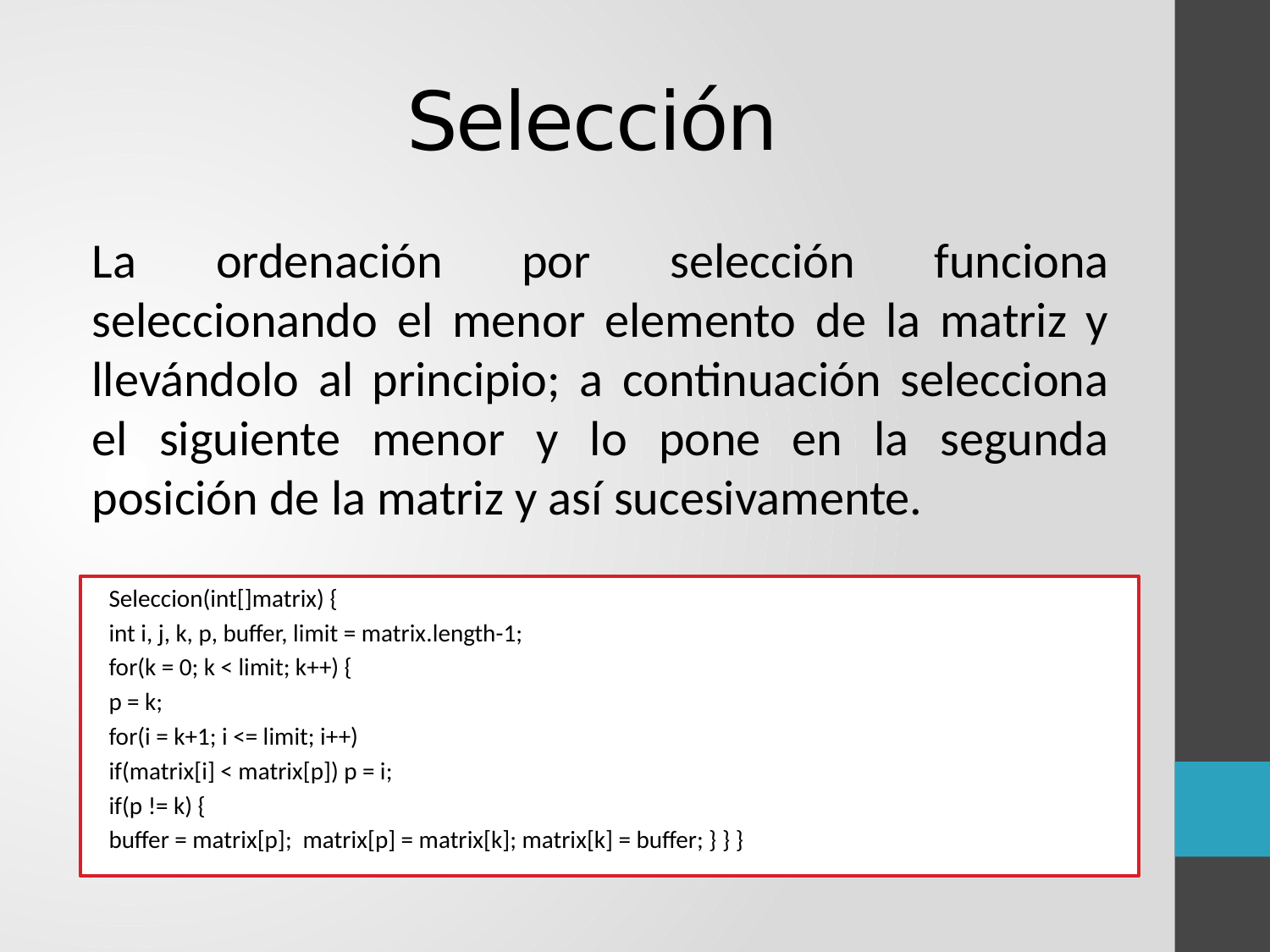

# Selección
La ordenación por selección funciona seleccionando el menor elemento de la matriz y llevándolo al principio; a continuación selecciona el siguiente menor y lo pone en la segunda posición de la matriz y así sucesivamente.
Seleccion(int[]matrix) {
int i, j, k, p, buffer, limit = matrix.length-1;
for(k = 0; k < limit; k++) {
p = k;
for(i = k+1; i <= limit; i++)
if(matrix[i] < matrix[p]) p = i;
if(p != k) {
buffer = matrix[p];  matrix[p] = matrix[k]; matrix[k] = buffer; } } }